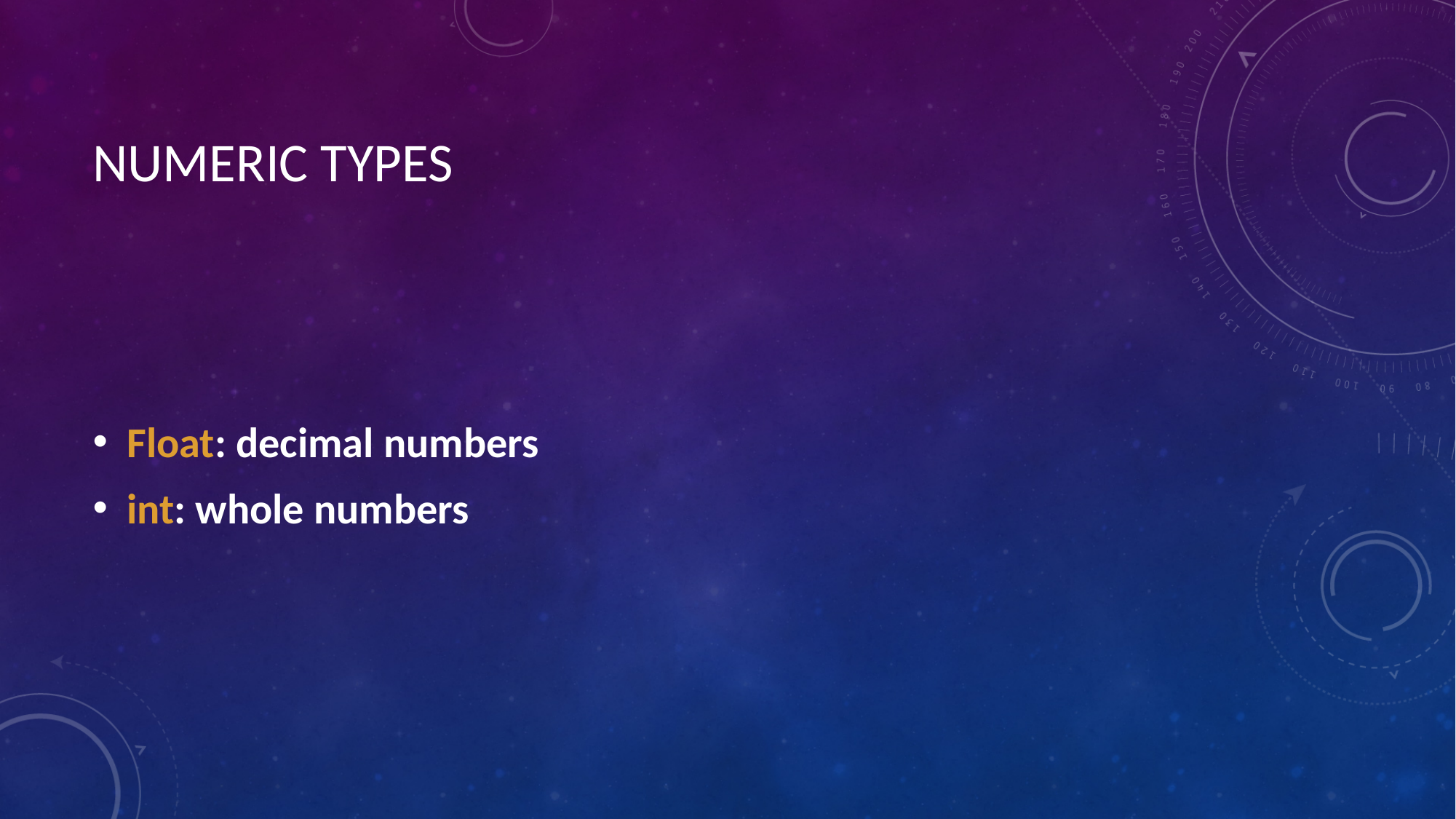

# Numeric types
Float: decimal numbers
int: whole numbers